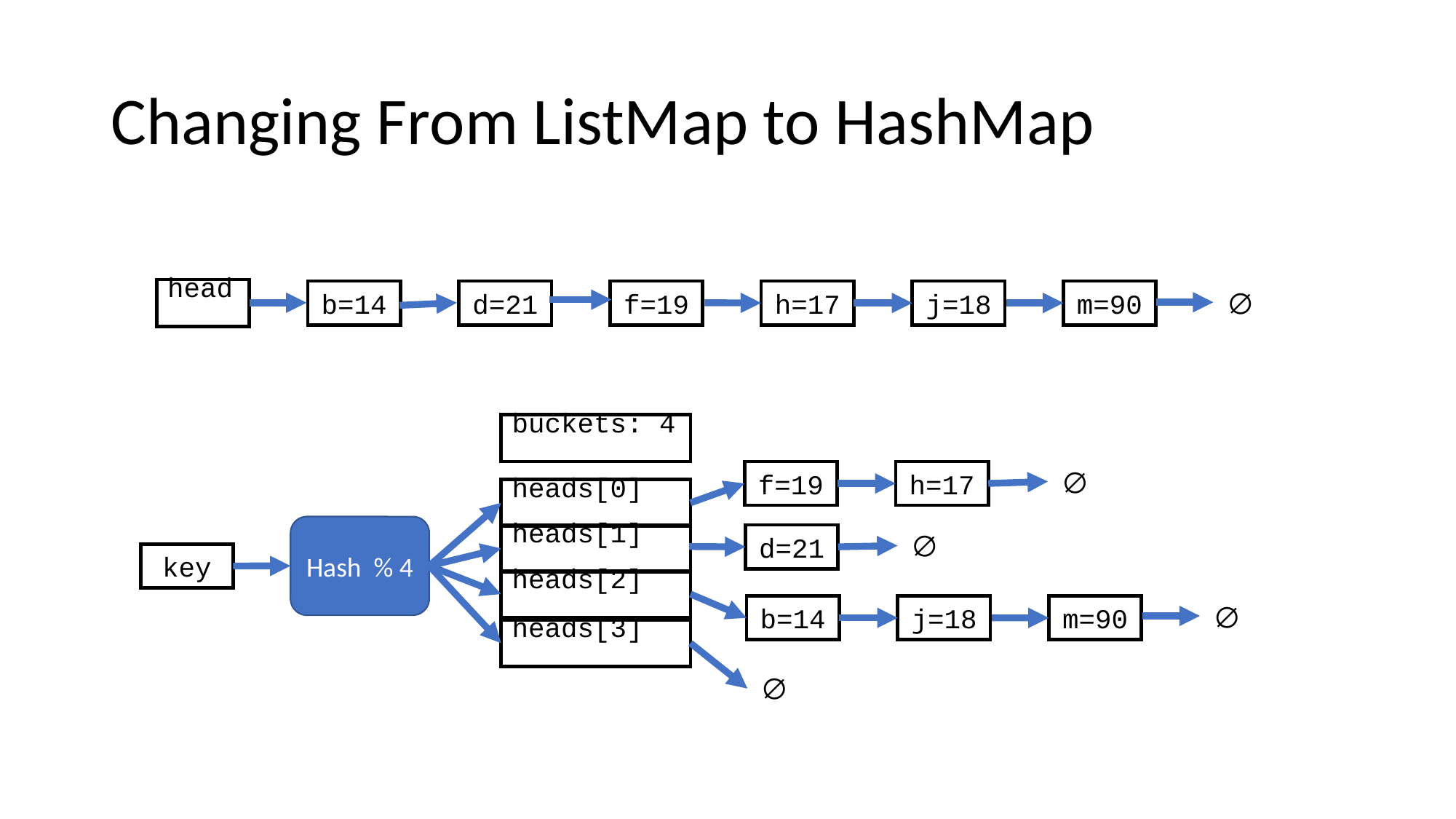

# Changing From ListMap to HashMap
head
∅
b=14
d=21
f=19
h=17
j=18
m=90
buckets: 4
∅
f=19
h=17
heads[0]
Hash  % 4
∅
d=21
heads[1]
key
heads[2]
∅
b=14
j=18
m=90
heads[3]
∅